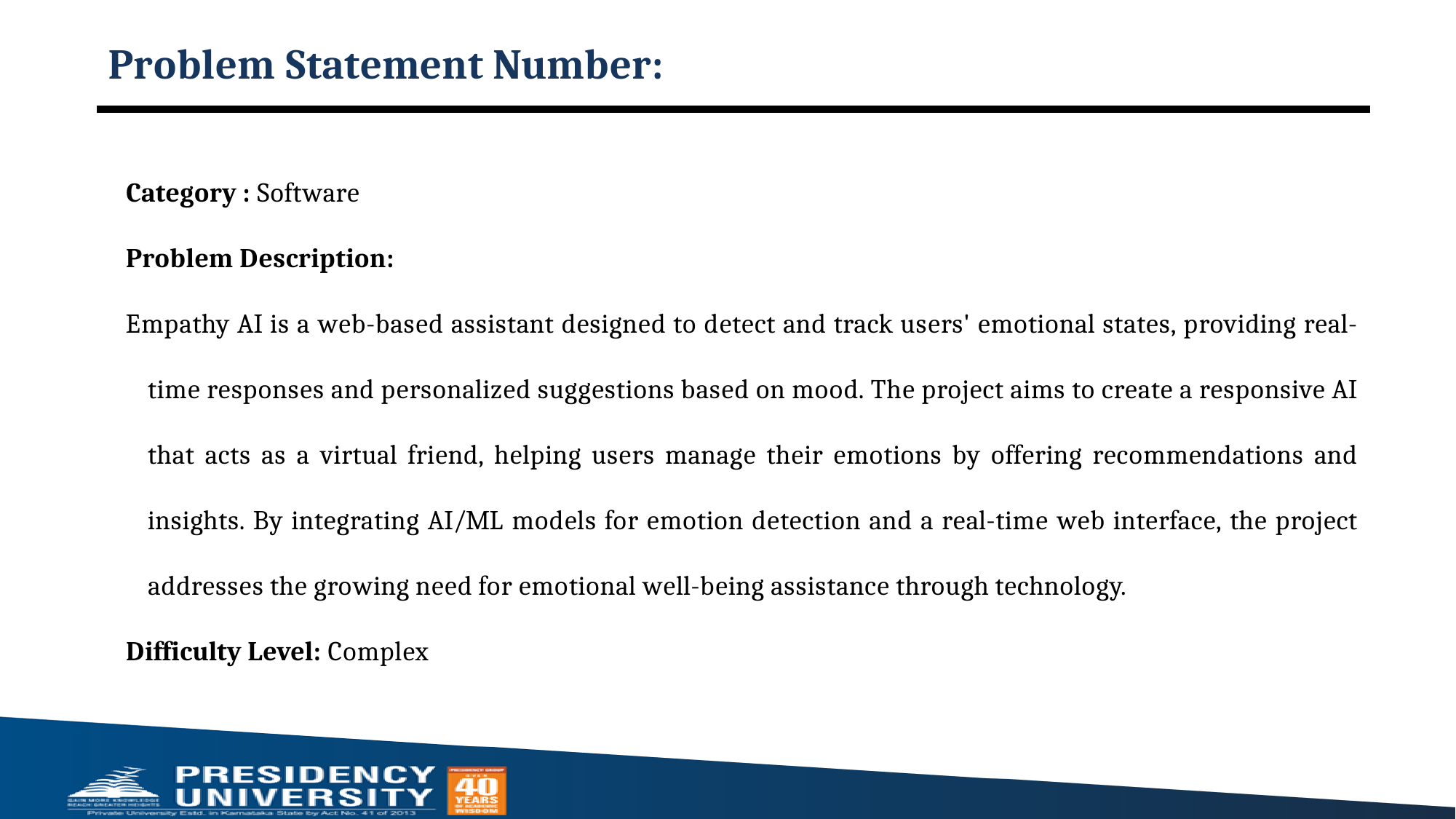

# Problem Statement Number:
Category : Software
Problem Description:
Empathy AI is a web-based assistant designed to detect and track users' emotional states, providing real-time responses and personalized suggestions based on mood. The project aims to create a responsive AI that acts as a virtual friend, helping users manage their emotions by offering recommendations and insights. By integrating AI/ML models for emotion detection and a real-time web interface, the project addresses the growing need for emotional well-being assistance through technology.
Difficulty Level: Complex